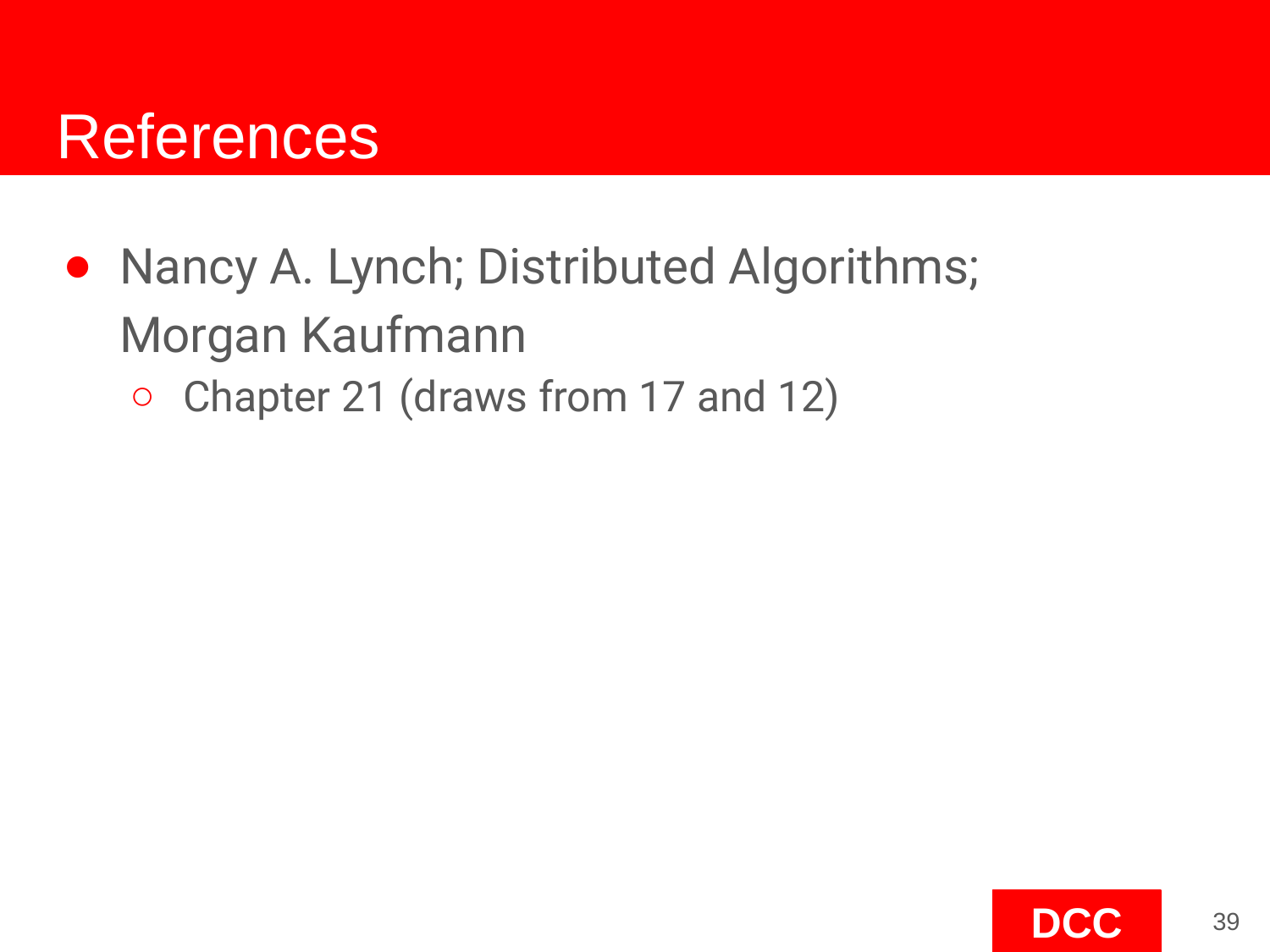

# References
Nancy A. Lynch; Distributed Algorithms;
Morgan Kaufmann
Chapter 21 (draws from 17 and 12)

39